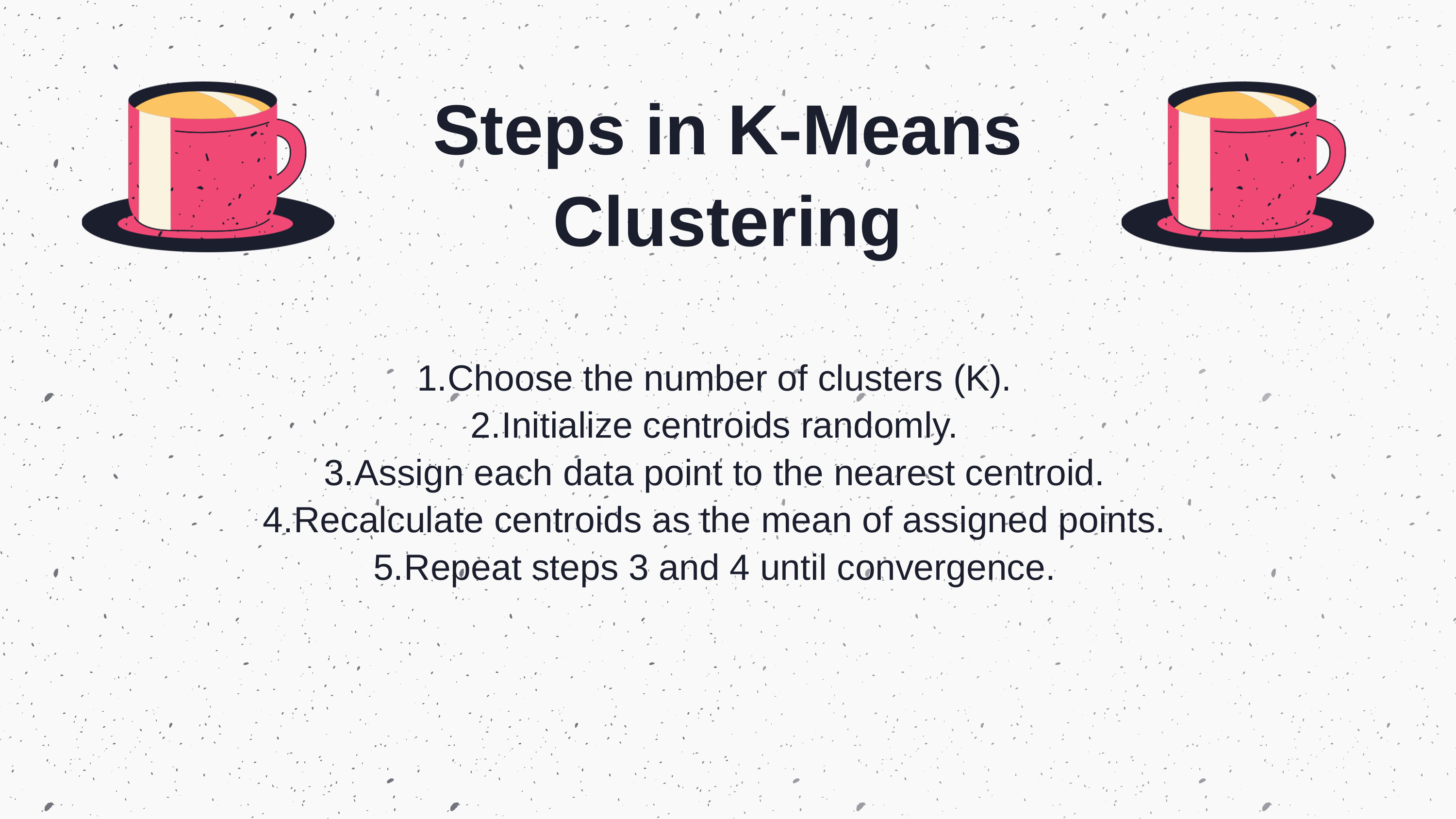

Steps in K-Means Clustering

Choose the number of clusters (K).
Initialize centroids randomly.
Assign each data point to the nearest centroid.
Recalculate centroids as the mean of assigned points.
Repeat steps 3 and 4 until convergence.